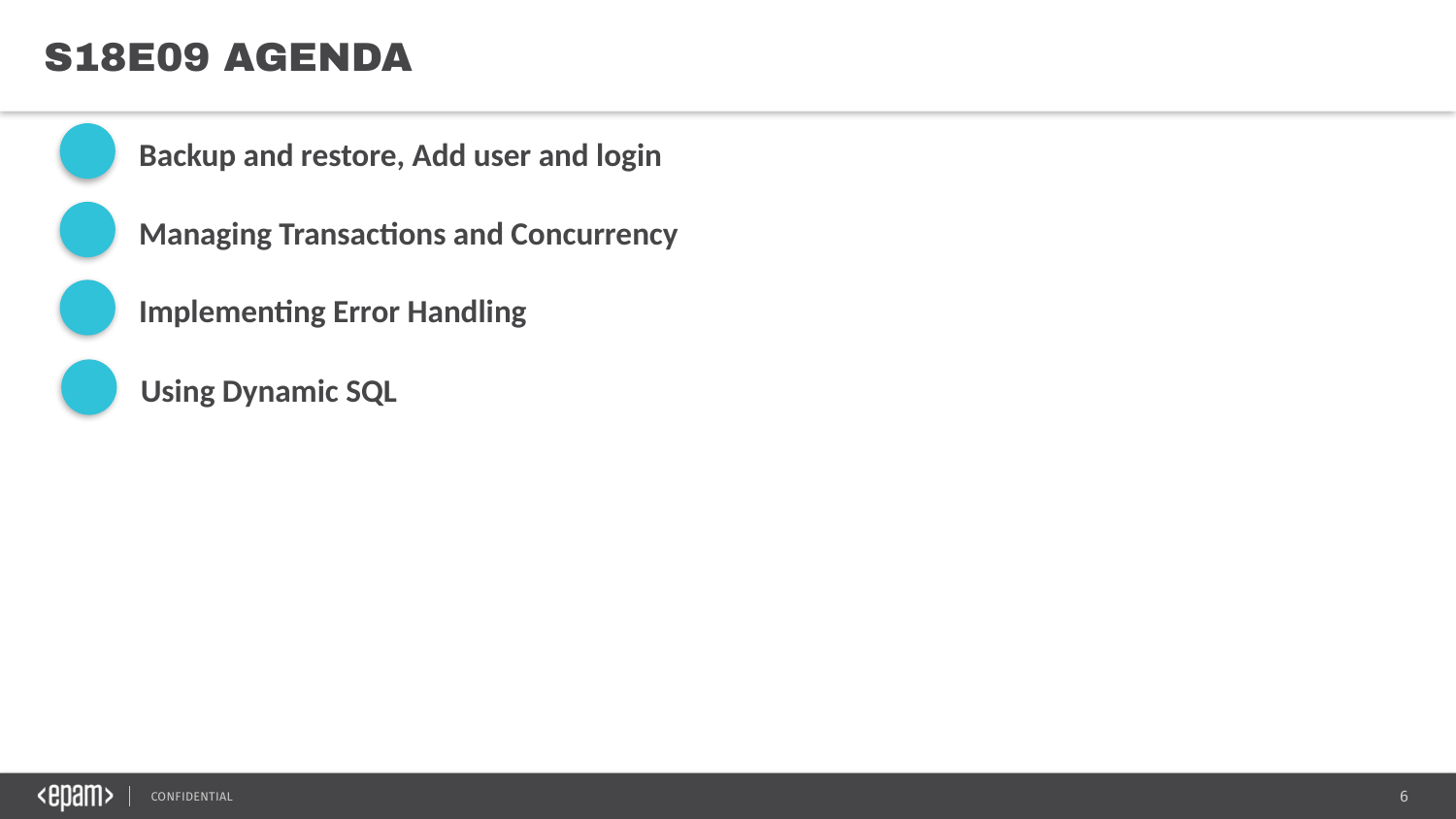

S18E09 AGENDA

Backup and restore, Add user and login

Managing Transactions and Concurrency

Implementing Error Handling

Using Dynamic SQL